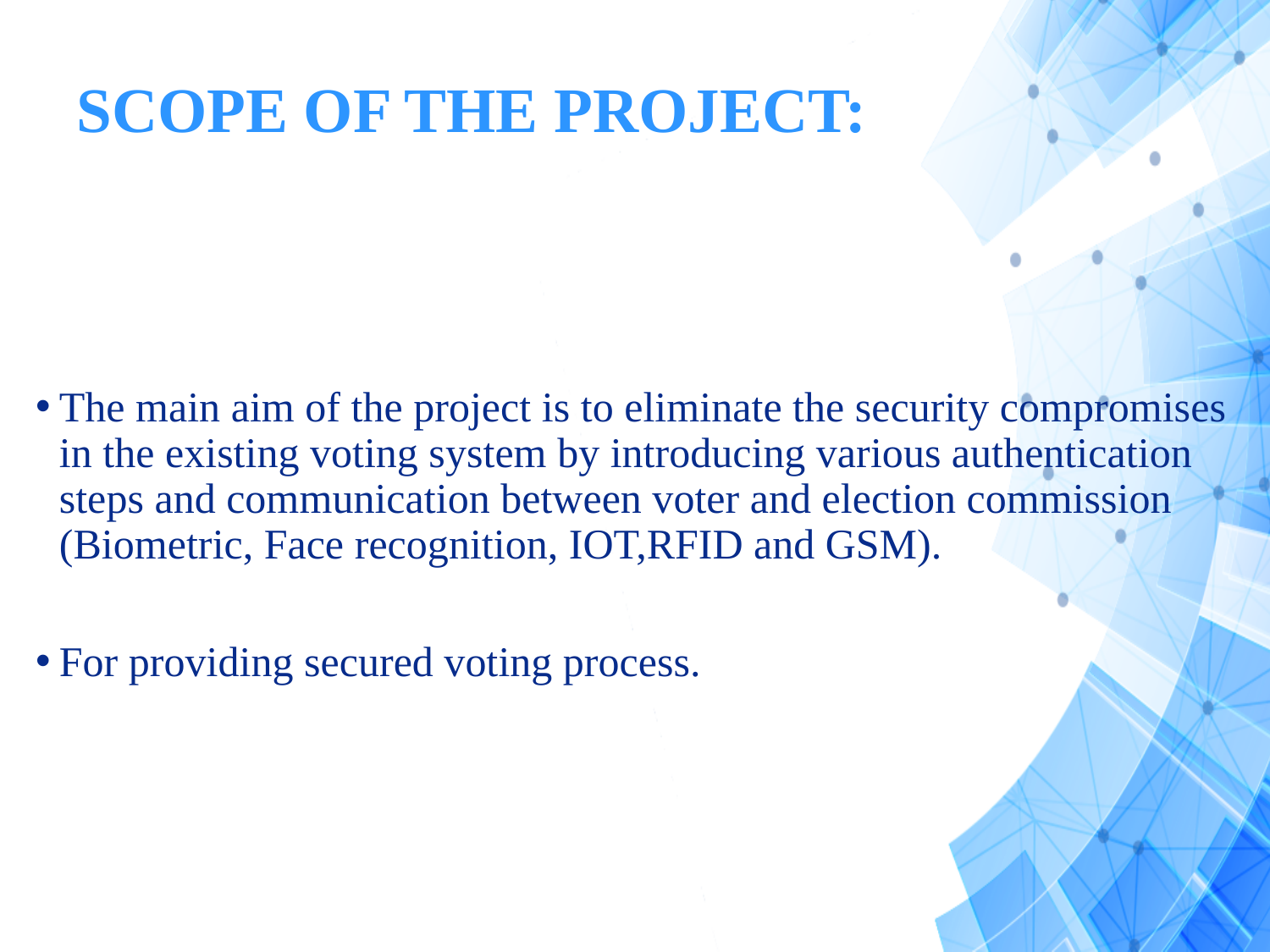

# SCOPE OF THE PROJECT:

The main aim of the project is to eliminate the security compromises in the existing voting system by introducing various authentication steps and communication between voter and election commission (Biometric, Face recognition, IOT,RFID and GSM).

For providing secured voting process.